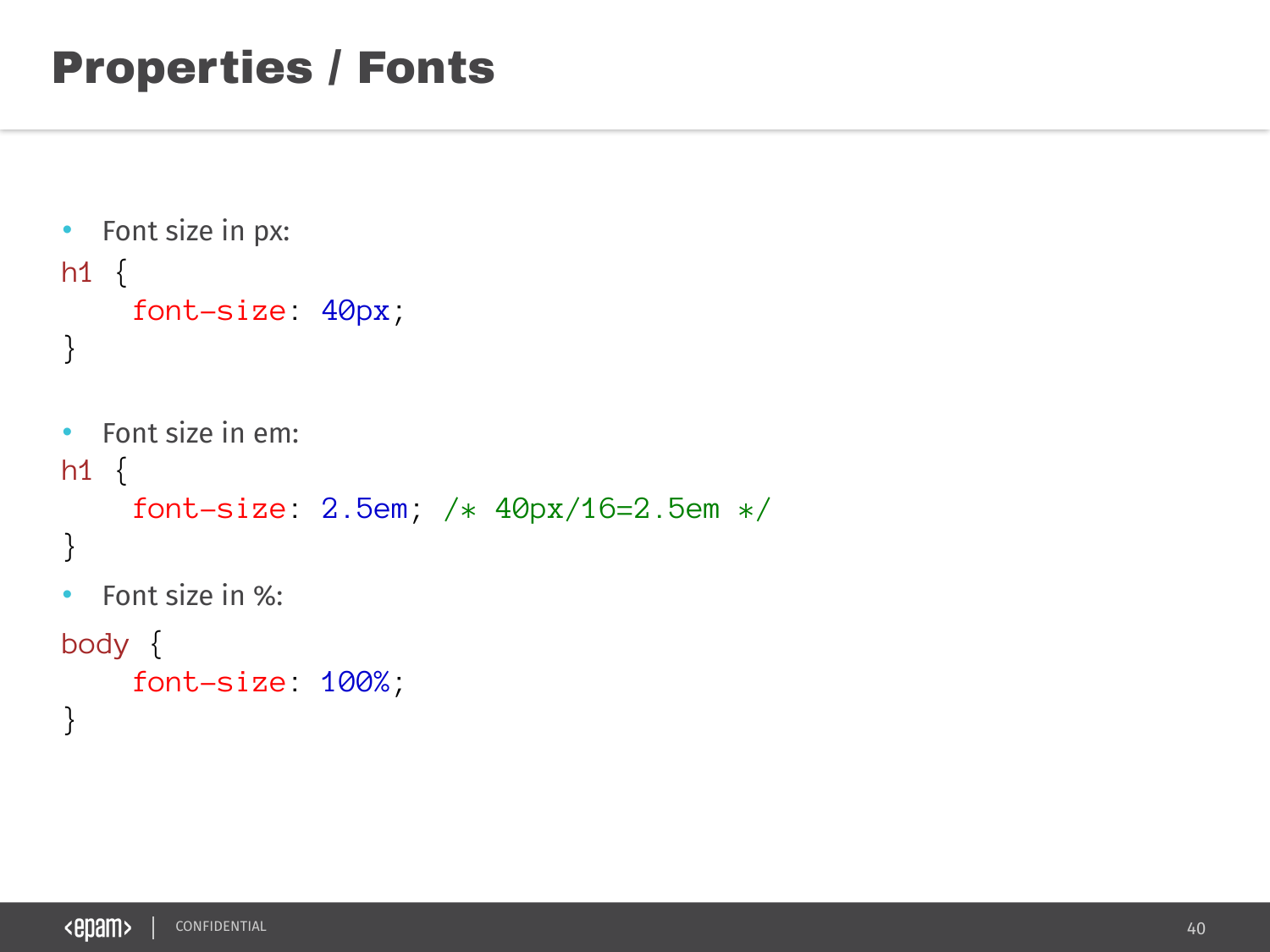

Properties / Fonts
Font size in px:

Font size in em:

Font size in %:

h1 {
    font-size: 40px;
}
h1 {
    font-size: 2.5em; /* 40px/16=2.5em */
}
body {
    font-size: 100%;
}